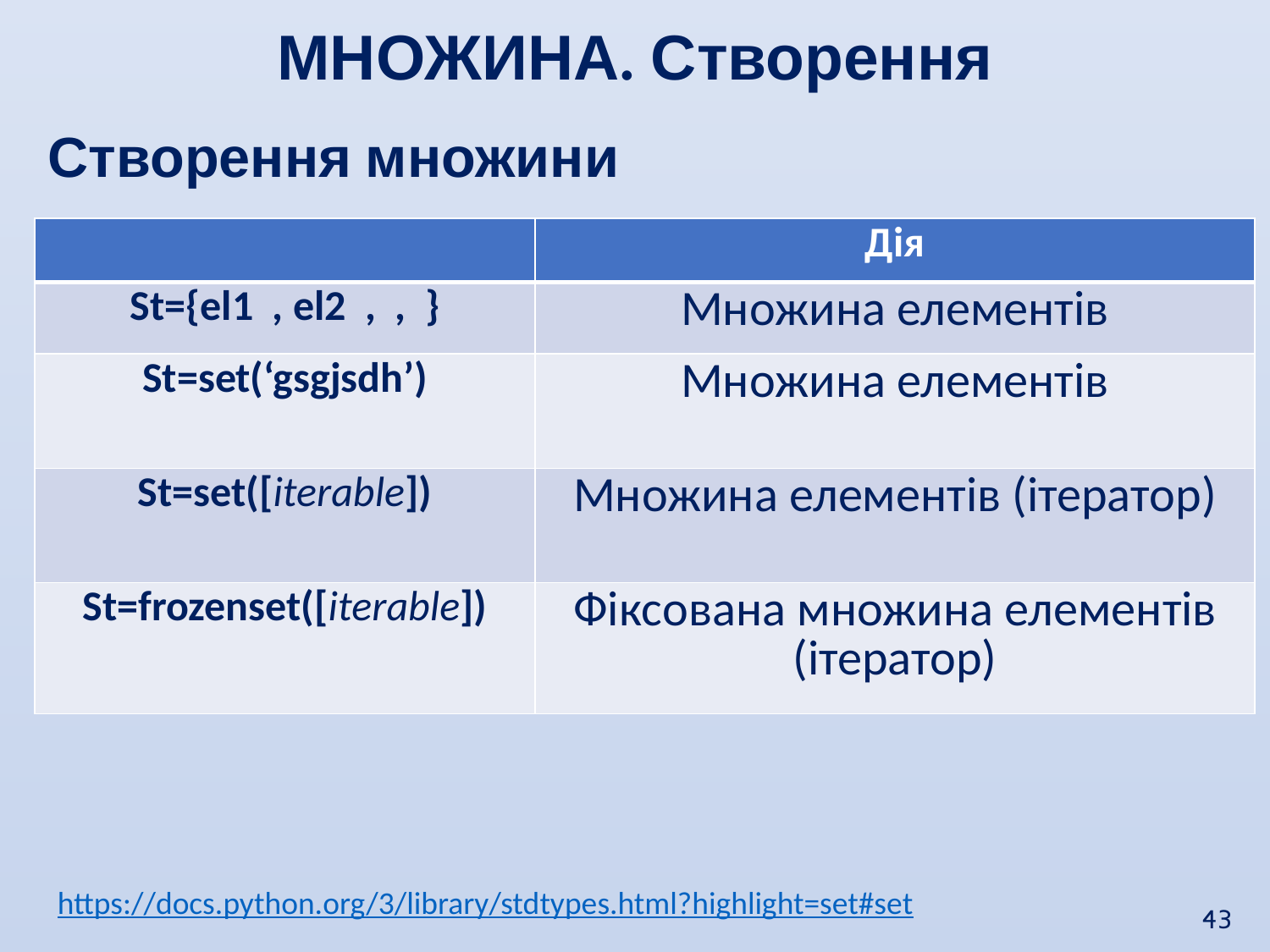

МНОЖИНА. Створення
Створення множини
|  | Дія |
| --- | --- |
| St={el1 , el2 , , } | Множина елементів |
| St=set(‘gsgjsdh’) | Множина елементів |
| St=set([iterable]) | Множина елементів (ітератор) |
| St=frozenset([iterable]) | Фіксована множина елементів (ітератор) |
https://docs.python.org/3/library/stdtypes.html?highlight=set#set
43